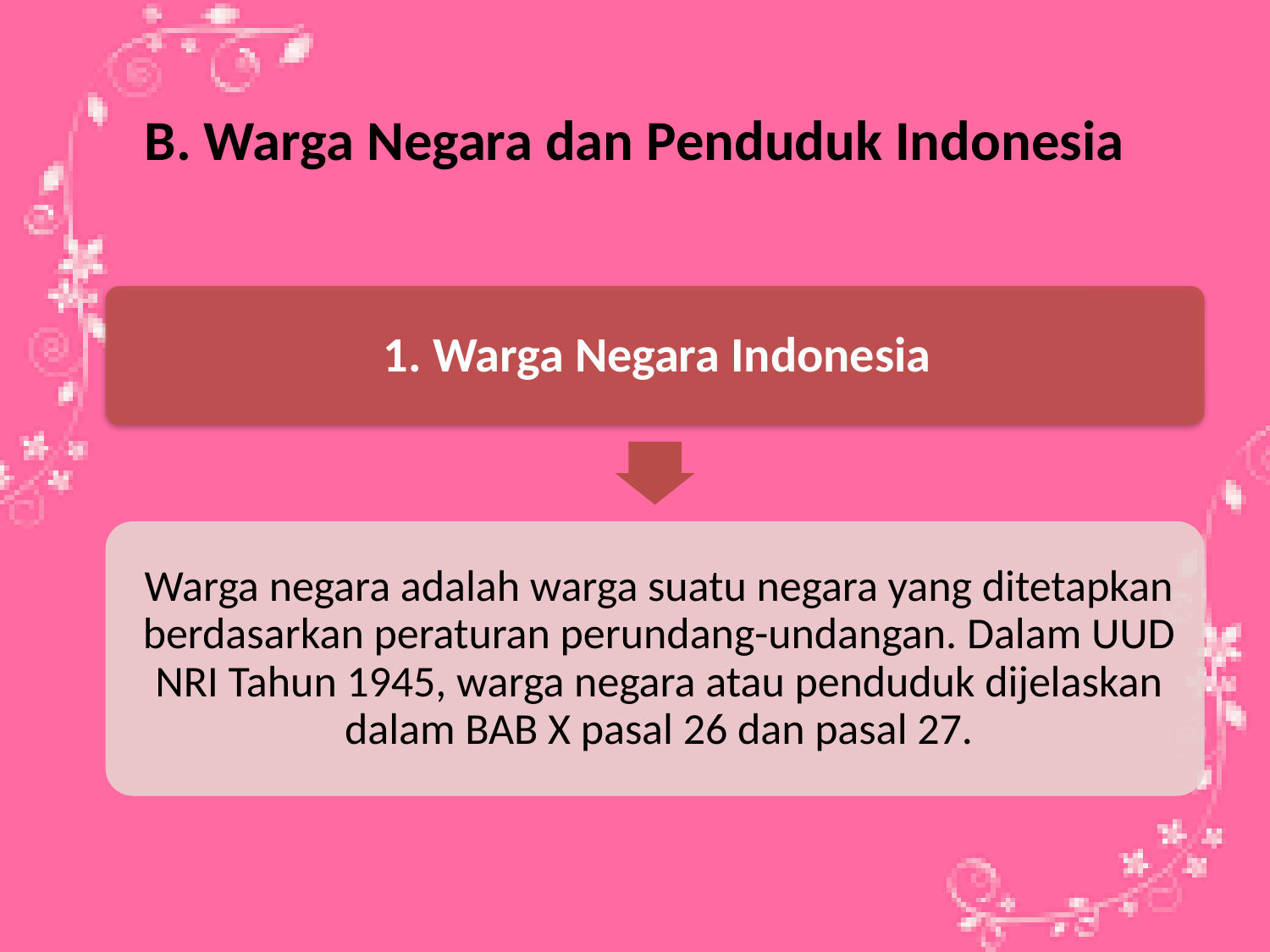

# B. Warga Negara dan Penduduk Indonesia
1. Warga Negara Indonesia
Warga negara adalah warga suatu negara yang ditetapkan berdasarkan peraturan perundang-undangan. Dalam UUD NRI Tahun 1945, warga negara atau penduduk dijelaskan dalam BAB X pasal 26 dan pasal 27.